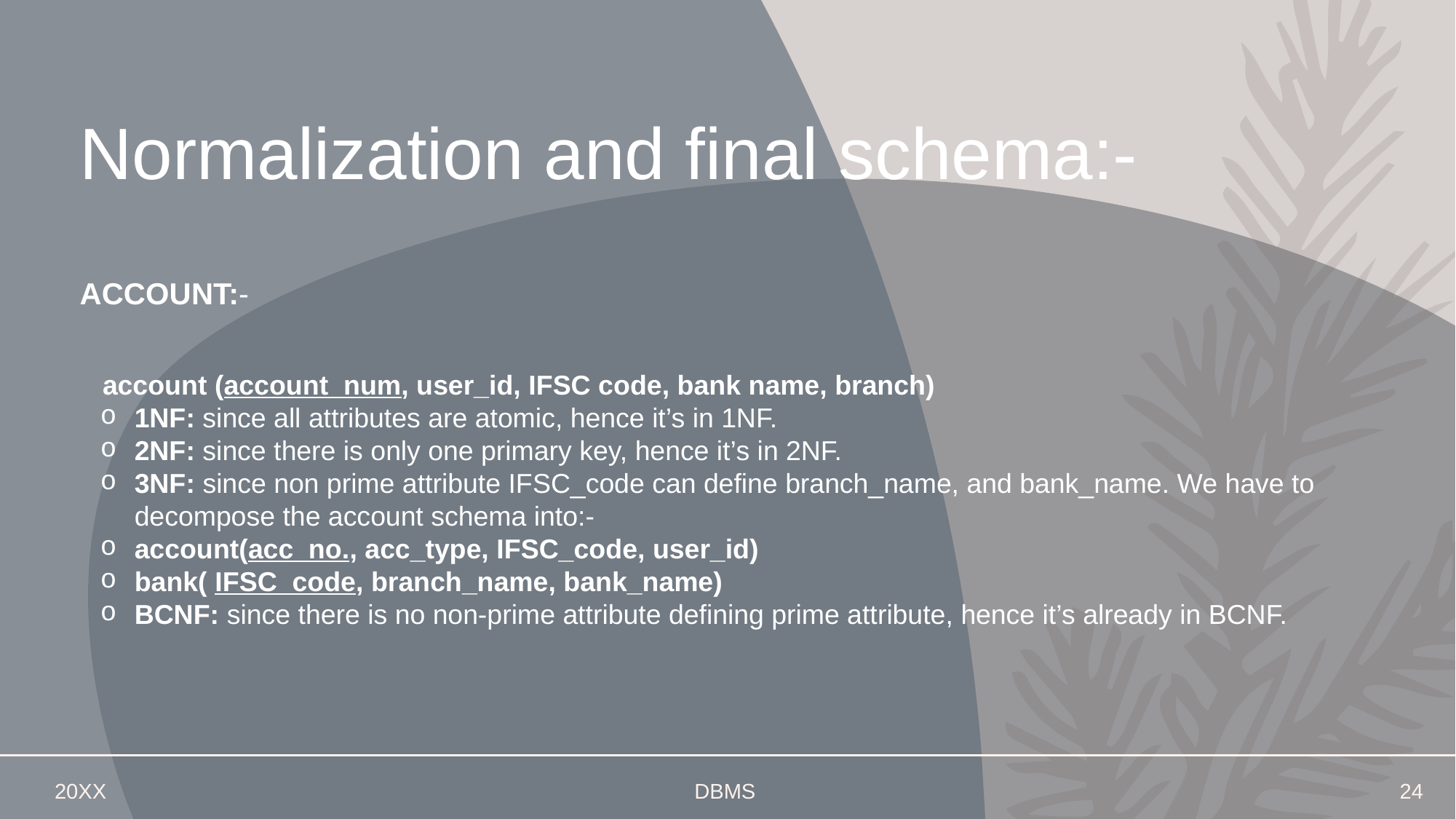

# Normalization and final schema:-
account:-
   account (account_num, user_id, IFSC code, bank name, branch)
1NF: since all attributes are atomic, hence it’s in 1NF.
2NF: since there is only one primary key, hence it’s in 2NF.
3NF: since non prime attribute IFSC_code can define branch_name, and bank_name. We have to decompose the account schema into:-
account(acc_no., acc_type, IFSC_code, user_id)
bank( IFSC_code, branch_name, bank_name)
BCNF: since there is no non-prime attribute defining prime attribute, hence it’s already in BCNF.
20XX
DBMS
24